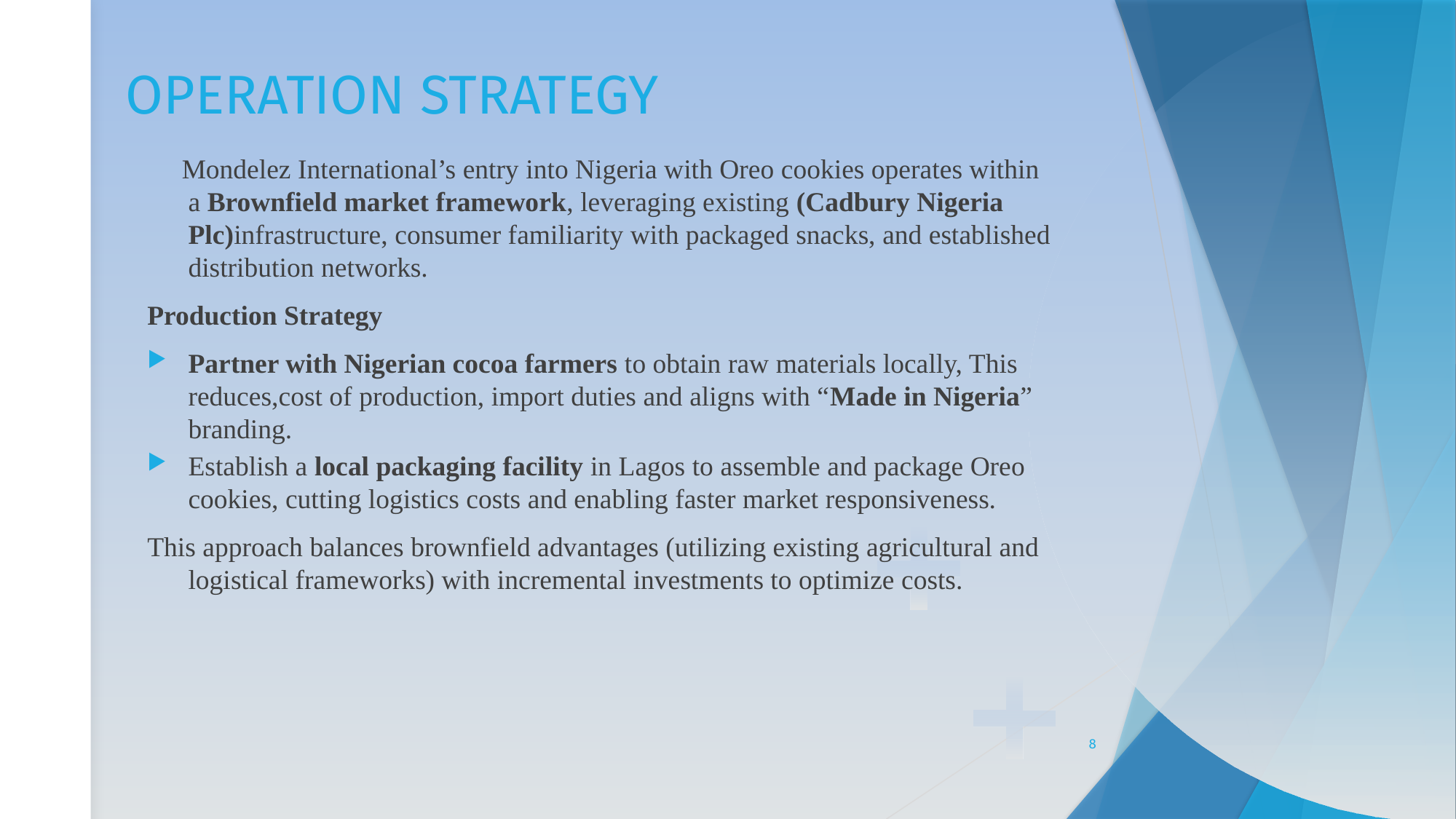

# OPERATION STRATEGY
     Mondelez International’s entry into Nigeria with Oreo cookies operates within a Brownfield market framework, leveraging existing (Cadbury Nigeria Plc)infrastructure, consumer familiarity with packaged snacks, and established distribution networks.
Production Strategy
Partner with Nigerian cocoa farmers to obtain raw materials locally, This reduces,cost of production, import duties and aligns with “Made in Nigeria” branding.
Establish a local packaging facility in Lagos to assemble and package Oreo cookies, cutting logistics costs and enabling faster market responsiveness.
This approach balances brownfield advantages (utilizing existing agricultural and logistical frameworks) with incremental investments to optimize costs.

8